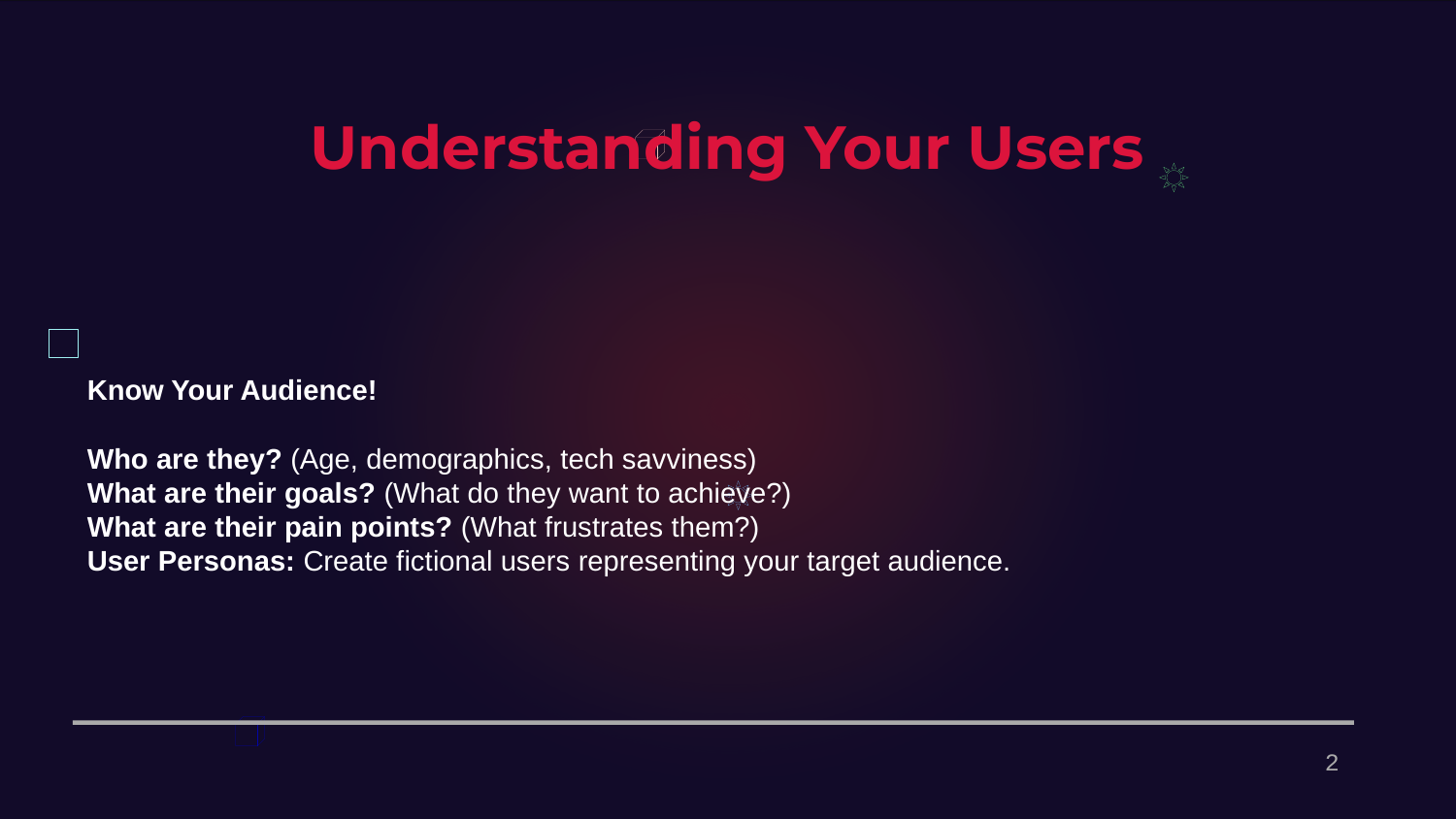

Understanding Your Users

Know Your Audience!

Who are they? (Age, demographics, tech savviness)
What are their goals? (What do they want to achieve?)
What are their pain points? (What frustrates them?)
User Personas: Create fictional users representing your target audience.

2